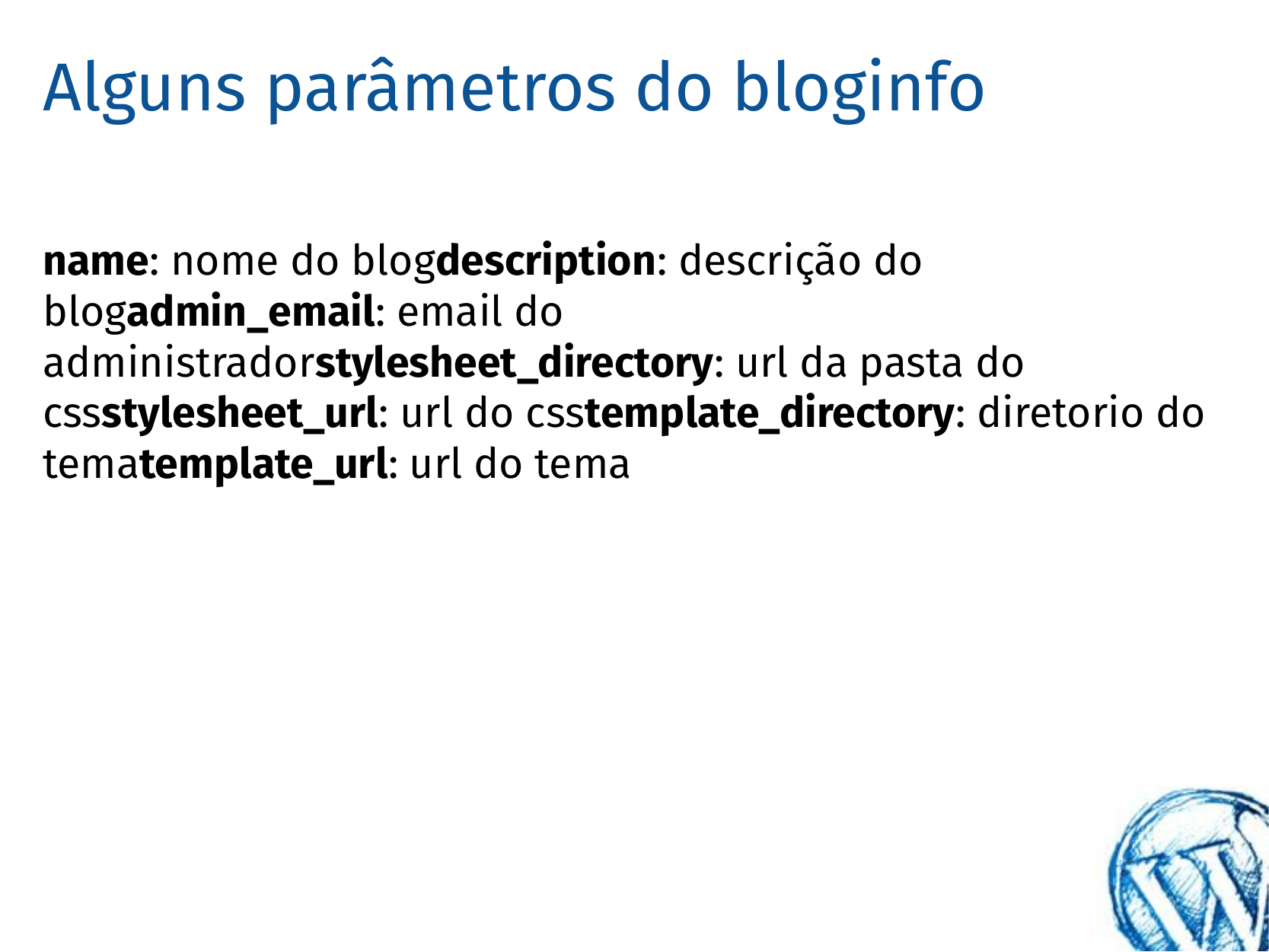

# Alguns parâmetros do bloginfo
name: nome do blogdescription: descrição do blogadmin_email: email do administradorstylesheet_directory: url da pasta do cssstylesheet_url: url do csstemplate_directory: diretorio do tematemplate_url: url do tema